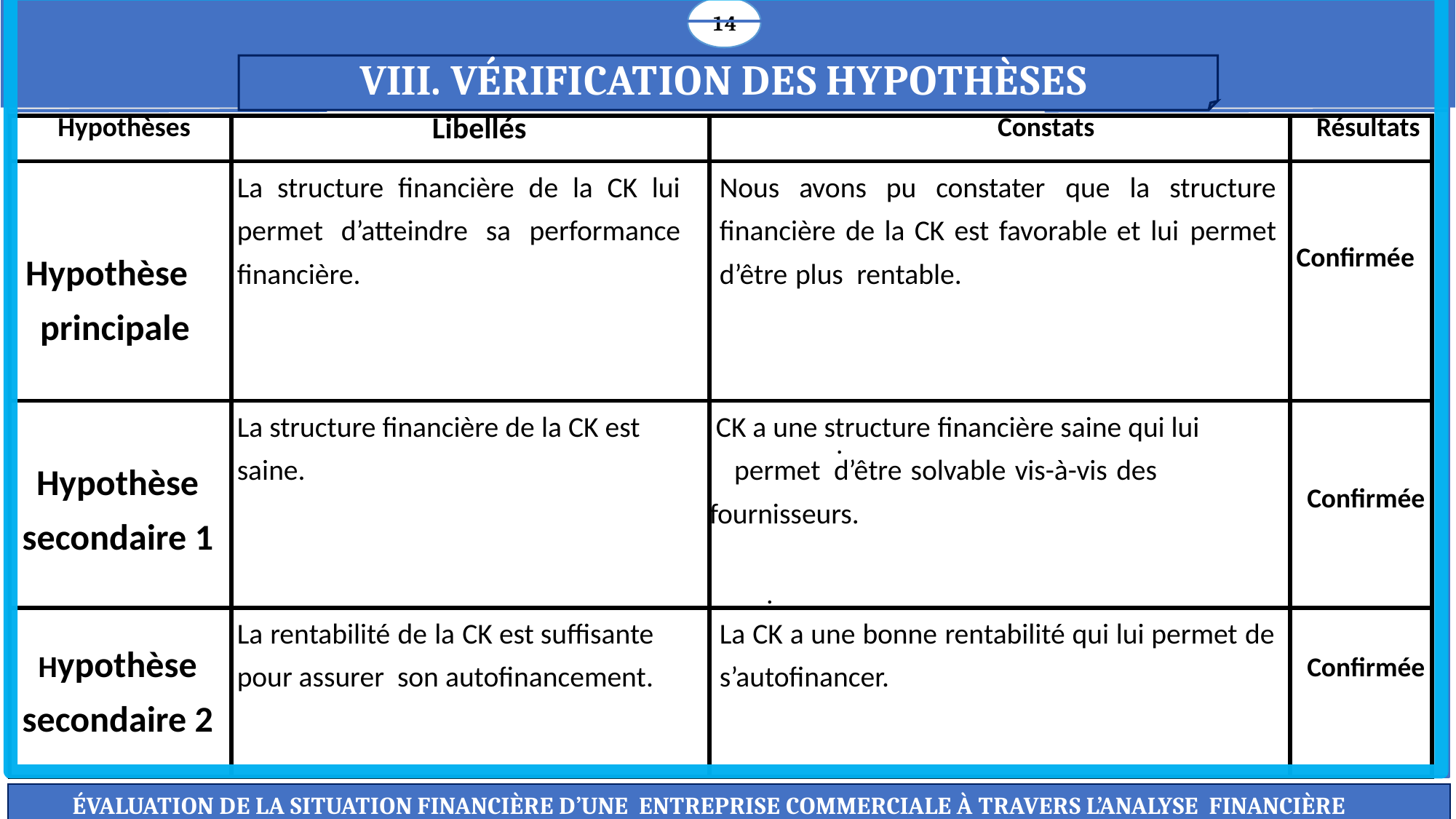

14

VIII. VÉRIFICATION DES HYPOTHÈSES
| Hypothèses | Libellés | Constats | Résultats |
| --- | --- | --- | --- |
| Hypothèse principale | La structure financière de la CK lui permet d’atteindre sa performance financière. | Nous avons pu constater que la structure financière de la CK est favorable et lui permet d’être plus rentable. | Confirmée |
| Hypothèse secondaire 1 | La structure financière de la CK est saine. | CK a une structure financière saine qui lui permet d’être solvable vis-à-vis des fournisseurs. | Confirmée |
| Hypothèse secondaire 2 | La rentabilité de la CK est suffisante pour assurer son autofinancement. | La CK a une bonne rentabilité qui lui permet de s’autofinancer. | Confirmée |
.
.
ÉVALUATION DE LA SITUATION FINANCIÈRE D’UNE  ENTREPRISE COMMERCIALE À TRAVERS L’ANALYSE  FINANCIÈRE